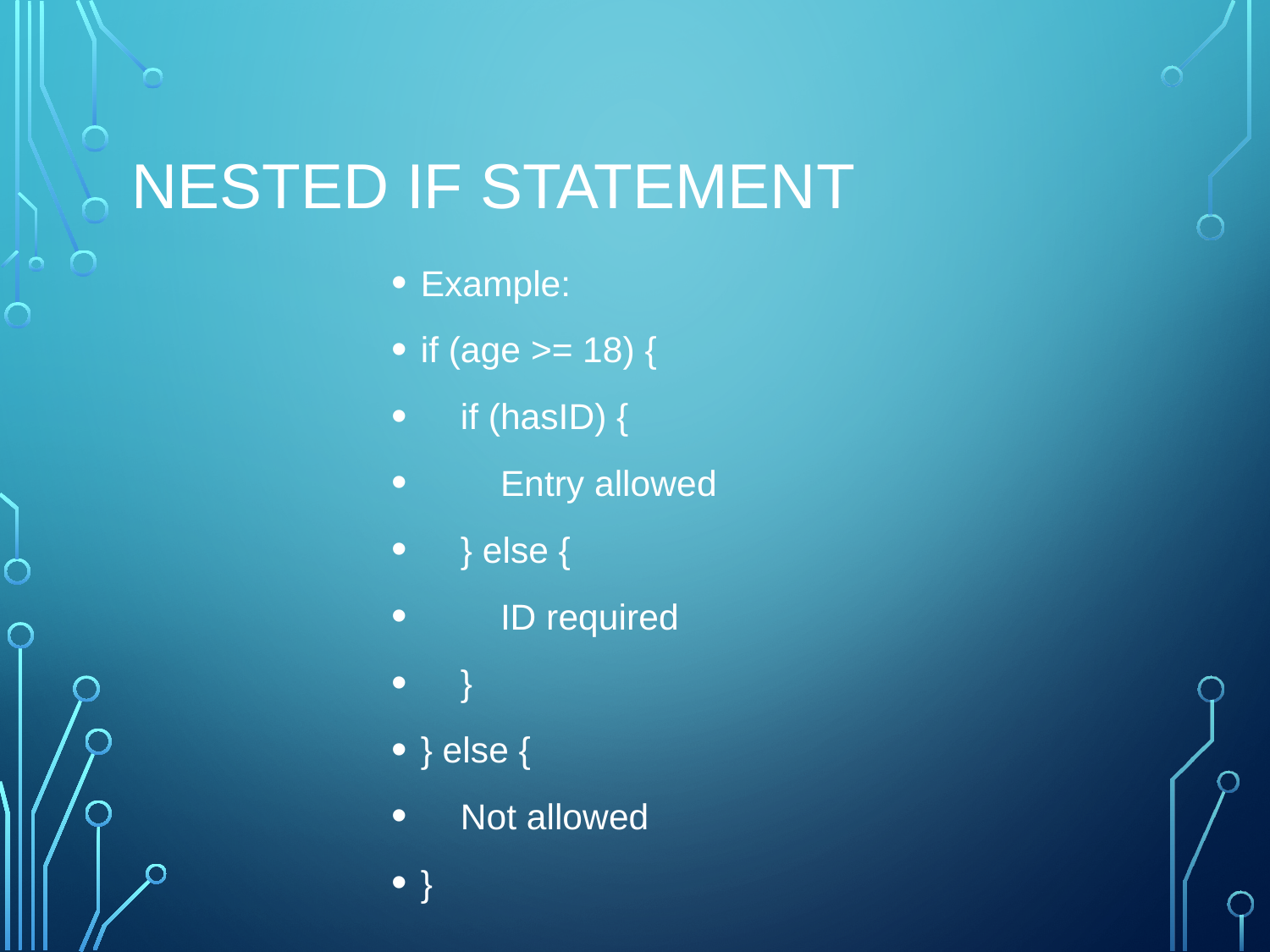

# Nested if Statement
Example:
if (age >= 18) {
    if (hasID) {
        Entry allowed
    } else {
        ID required
    }
} else {
    Not allowed
}